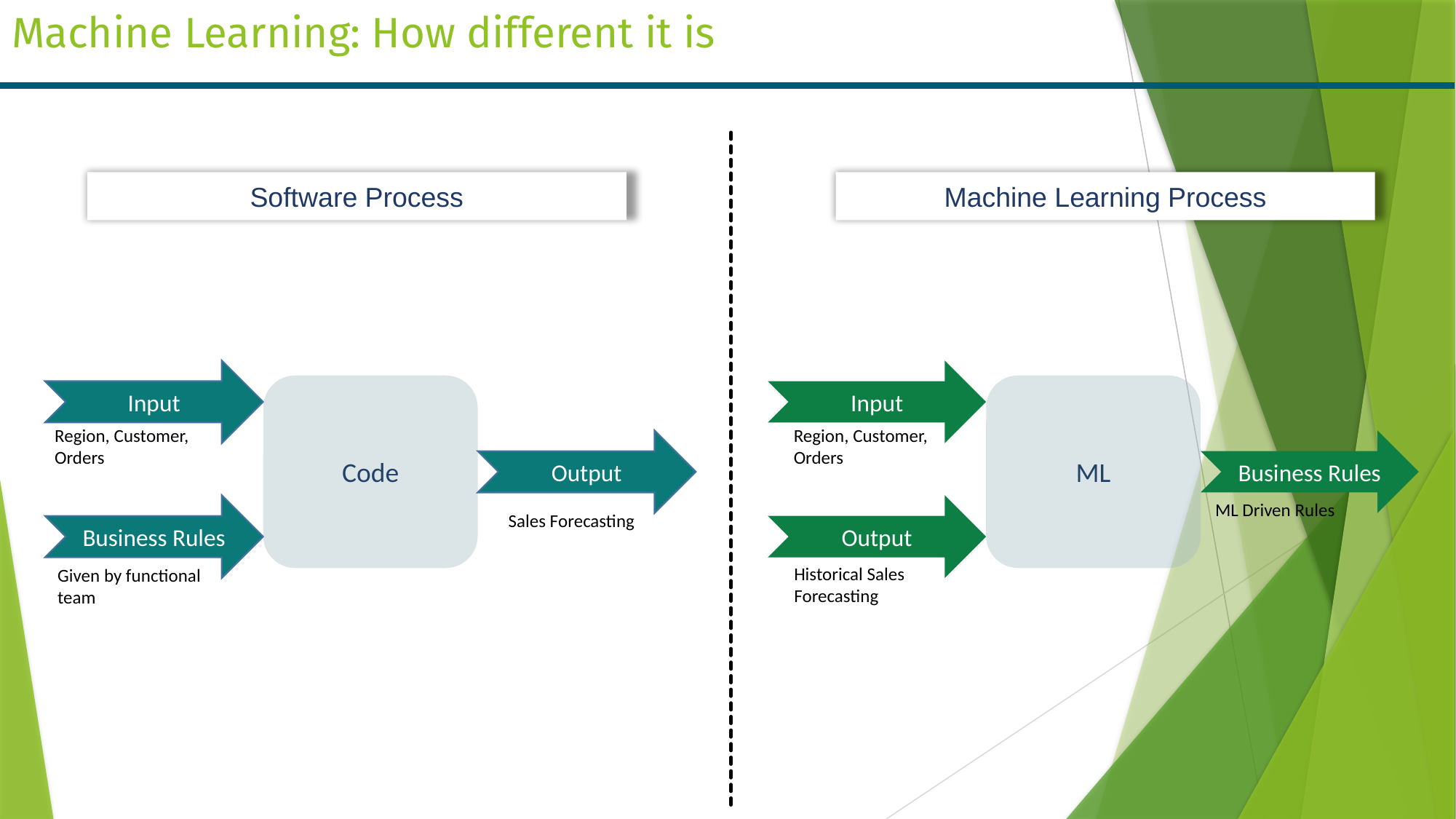

# Machine Learning: How different it is
Software Process
Machine Learning Process
Input
Input
Code
ML
Region, Customer, Orders
Region, Customer, Orders
Output
Business Rules
ML Driven Rules
Business Rules
Output
Sales Forecasting
Historical Sales Forecasting
Given by functional team